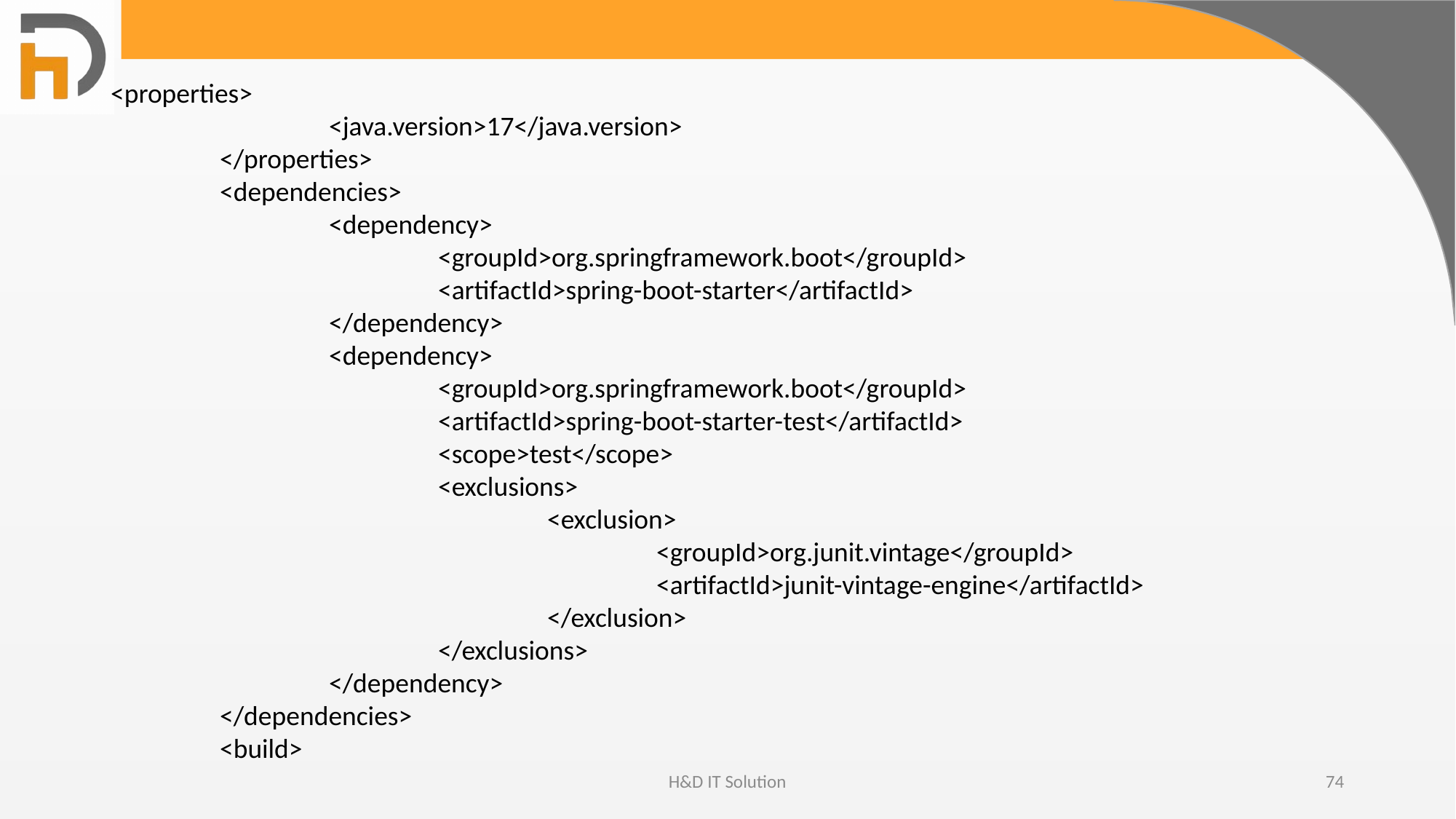

<properties>
		<java.version>17</java.version>
	</properties>
	<dependencies>
		<dependency>
			<groupId>org.springframework.boot</groupId>
			<artifactId>spring-boot-starter</artifactId>
		</dependency>
		<dependency>
			<groupId>org.springframework.boot</groupId>
			<artifactId>spring-boot-starter-test</artifactId>
			<scope>test</scope>
			<exclusions>
				<exclusion>
					<groupId>org.junit.vintage</groupId>
					<artifactId>junit-vintage-engine</artifactId>
				</exclusion>
			</exclusions>
		</dependency>
	</dependencies>
	<build>

H&D IT Solution
74